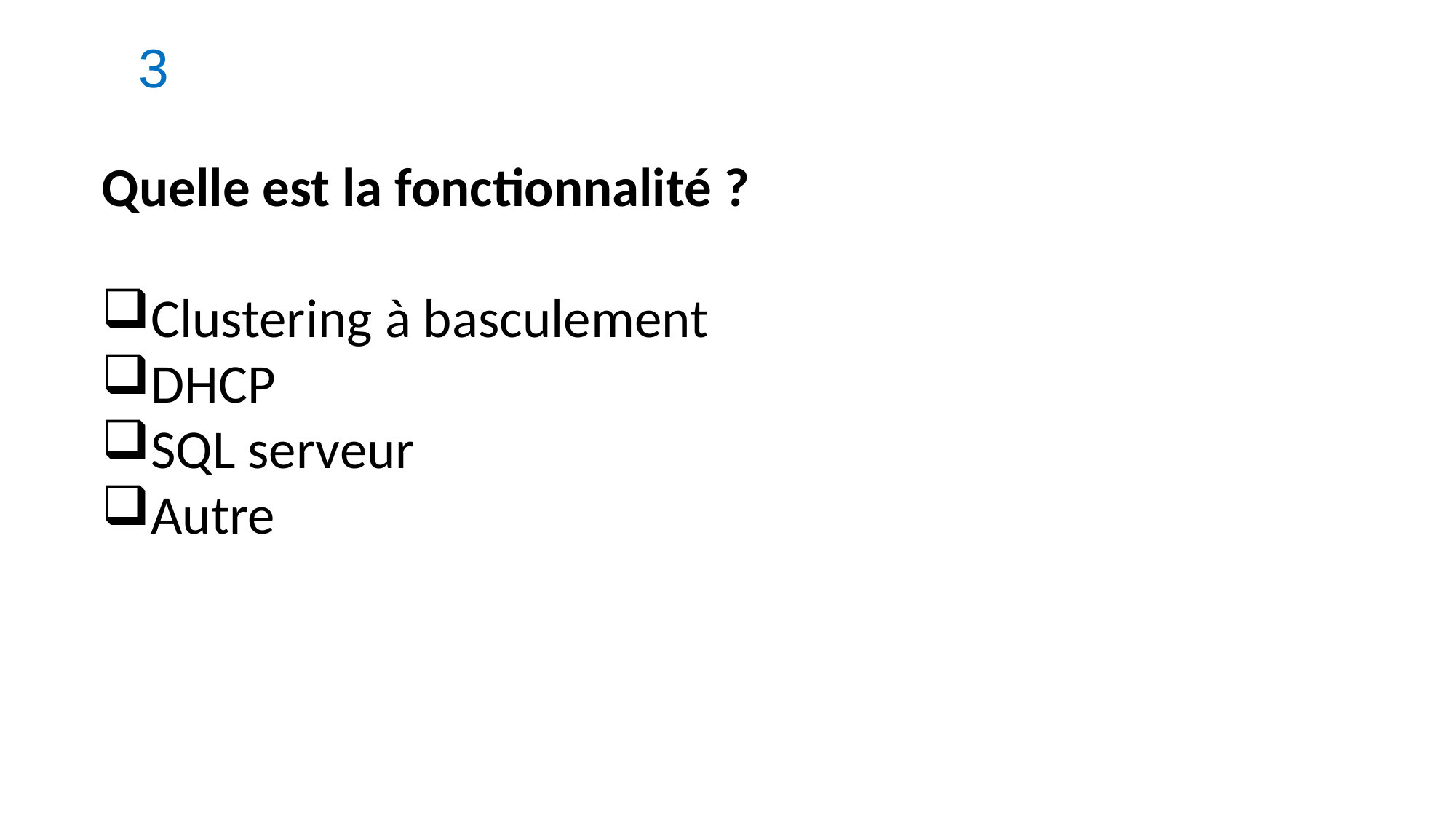

3
Quelle est la fonctionnalité ?

Clustering à basculement
DHCP
SQL serveur
Autre